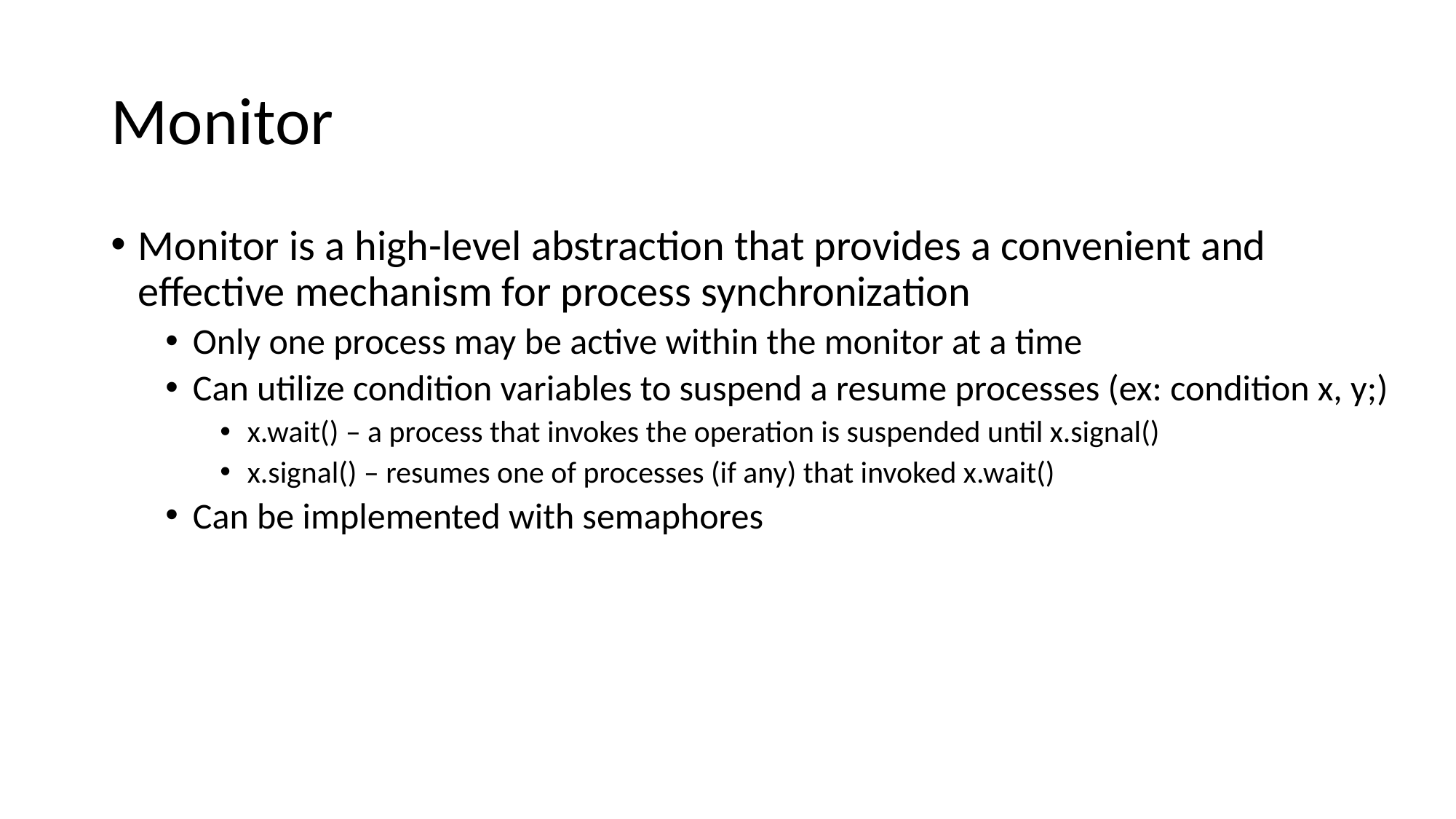

# Monitor
Monitor is a high-level abstraction that provides a convenient and effective mechanism for process synchronization
Only one process may be active within the monitor at a time
Can utilize condition variables to suspend a resume processes (ex: condition x, y;)
x.wait() – a process that invokes the operation is suspended until x.signal()
x.signal() – resumes one of processes (if any) that invoked x.wait()
Can be implemented with semaphores